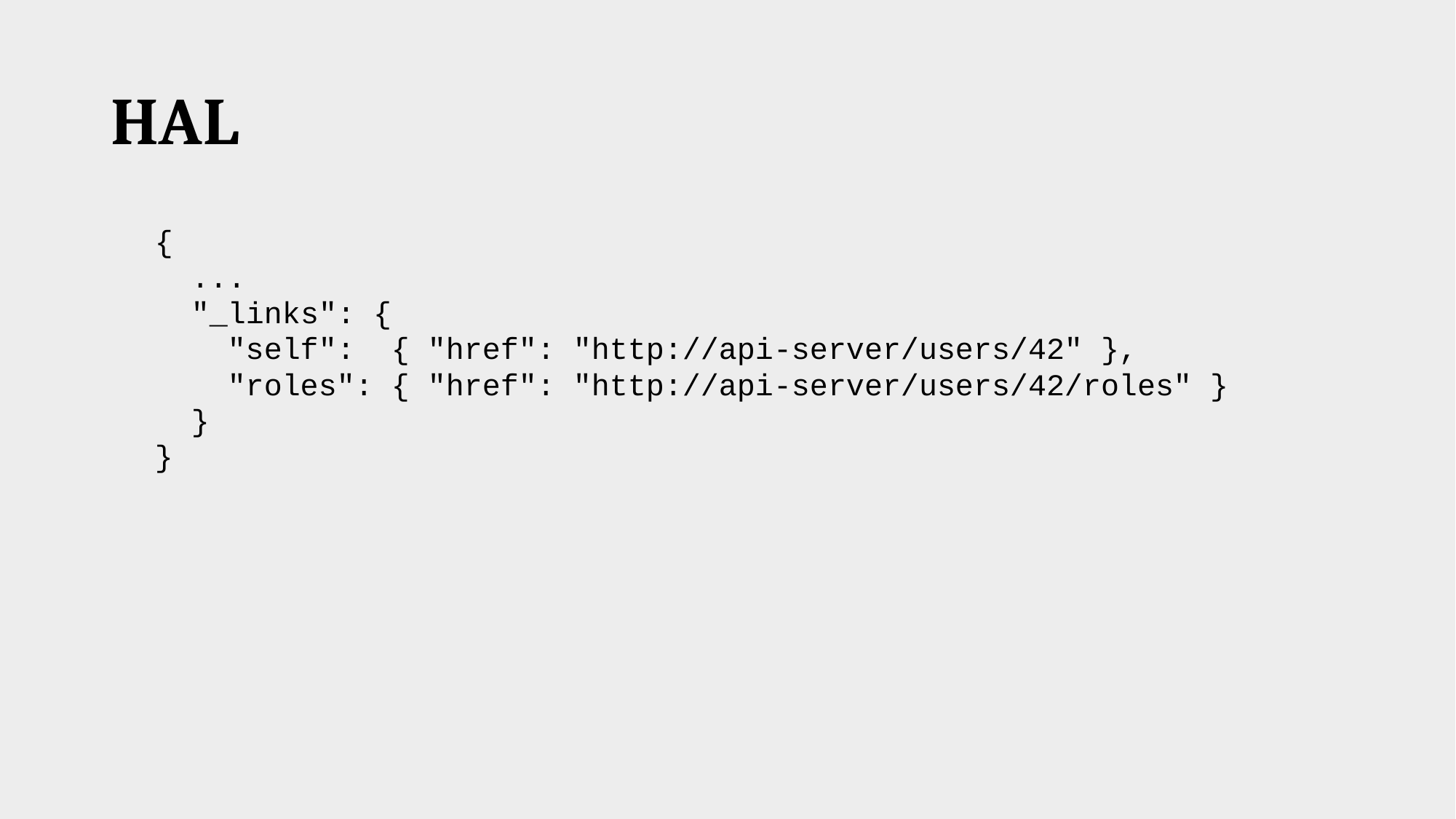

# HAL
{
  ...
  "_links": {
    "self":  { "href": "http://api-server/users/42" },
    "roles": { "href": "http://api-server/users/42/roles" }
  }
}